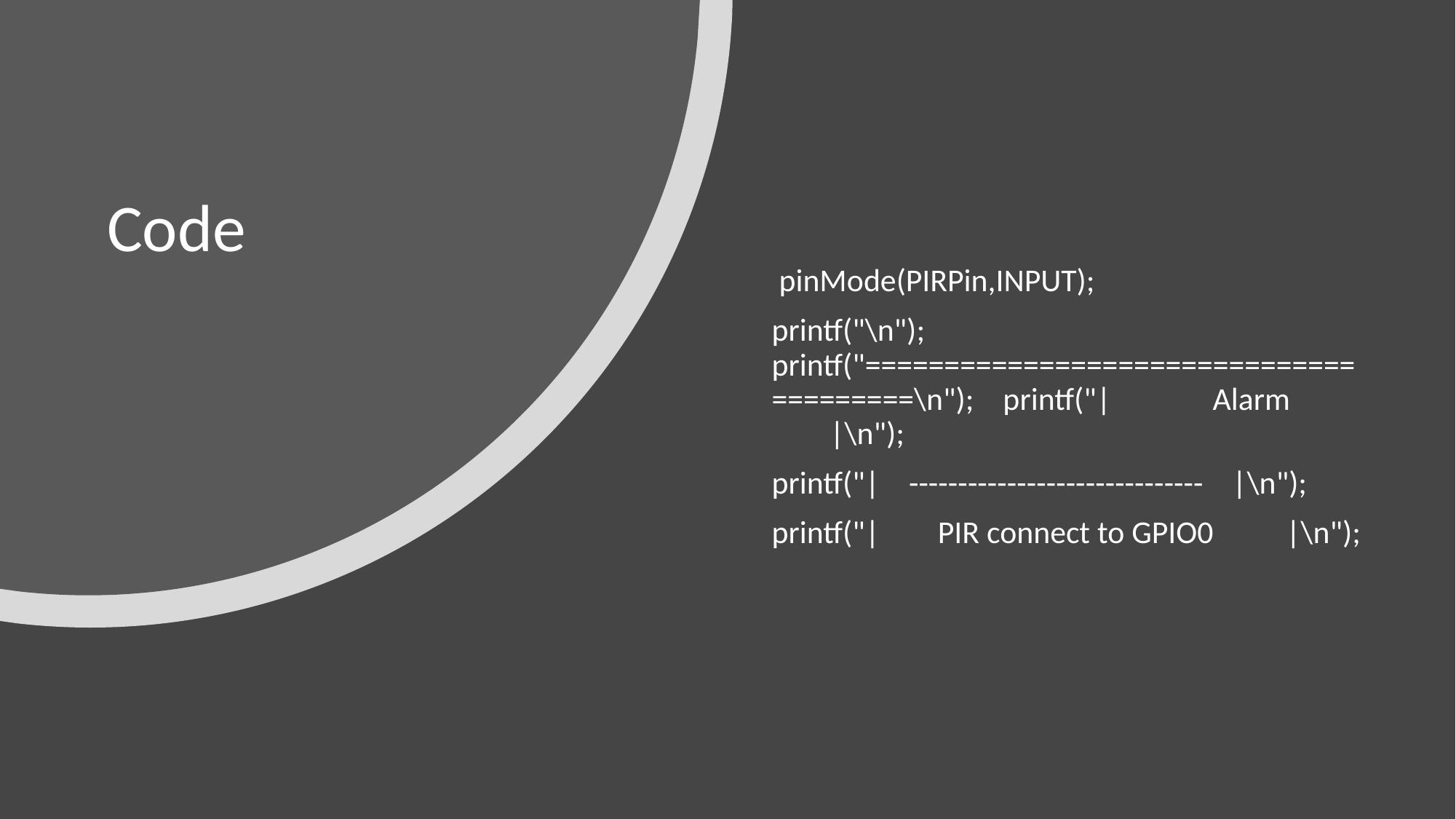

# Code
 pinMode(PIRPin,INPUT);
printf("\n");    printf("========================================\n");    printf("|              Alarm                   |\n");
printf("|    ------------------------------    |\n");
printf("|        PIR connect to GPIO0          |\n");